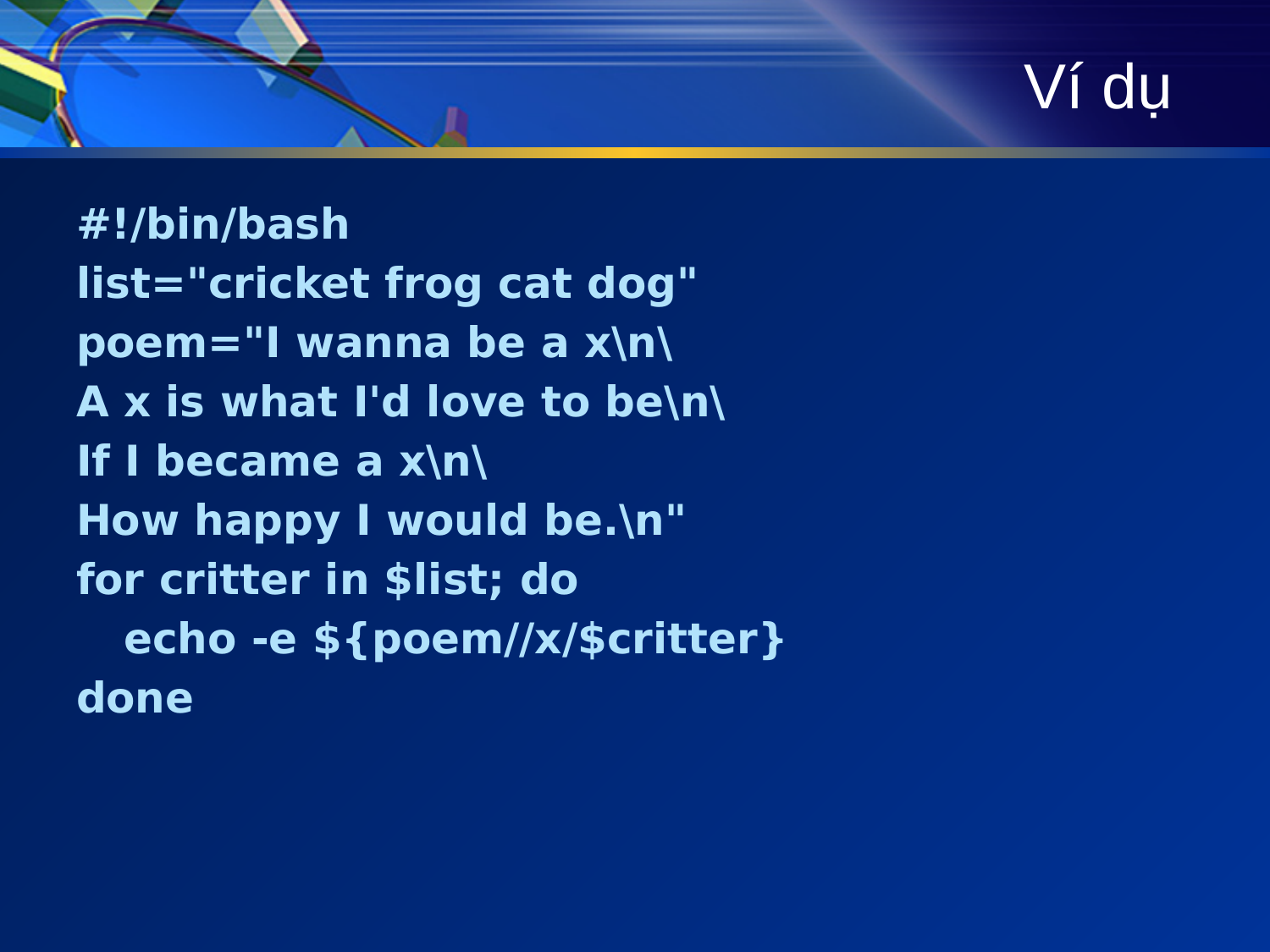

# Ví dụ
#!/bin/bash
list="cricket frog cat dog"
poem="I wanna be a x\n\
A x is what I'd love to be\n\
If I became a x\n\
How happy I would be.\n"
for critter in $list; do
	echo -e ${poem//x/$critter}
done